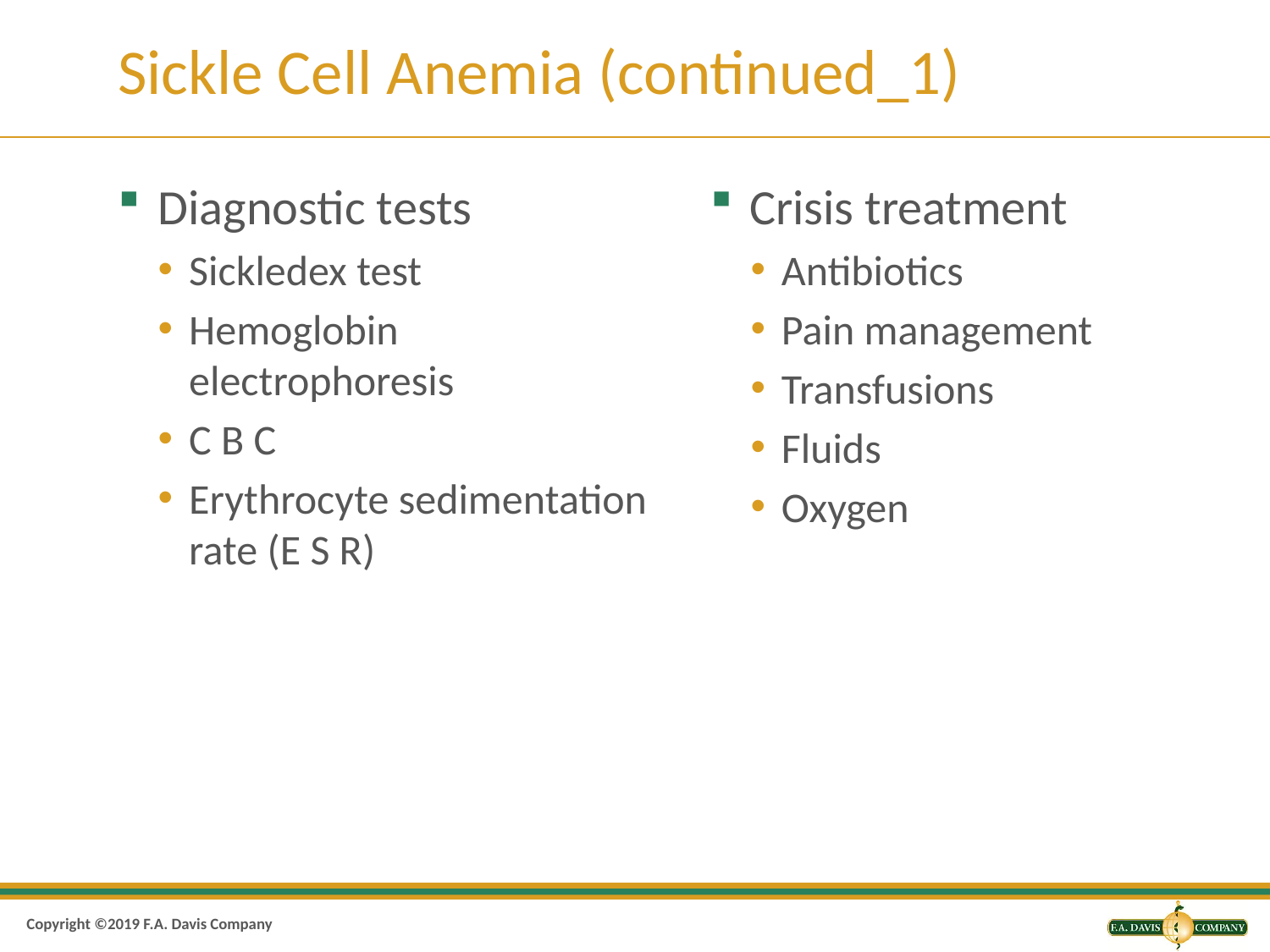

# Sickle Cell Anemia (continued_1)
Diagnostic tests
Sickledex test
Hemoglobin electrophoresis
C B C
Erythrocyte sedimentation rate (E S R)
Crisis treatment
Antibiotics
Pain management
Transfusions
Fluids
Oxygen